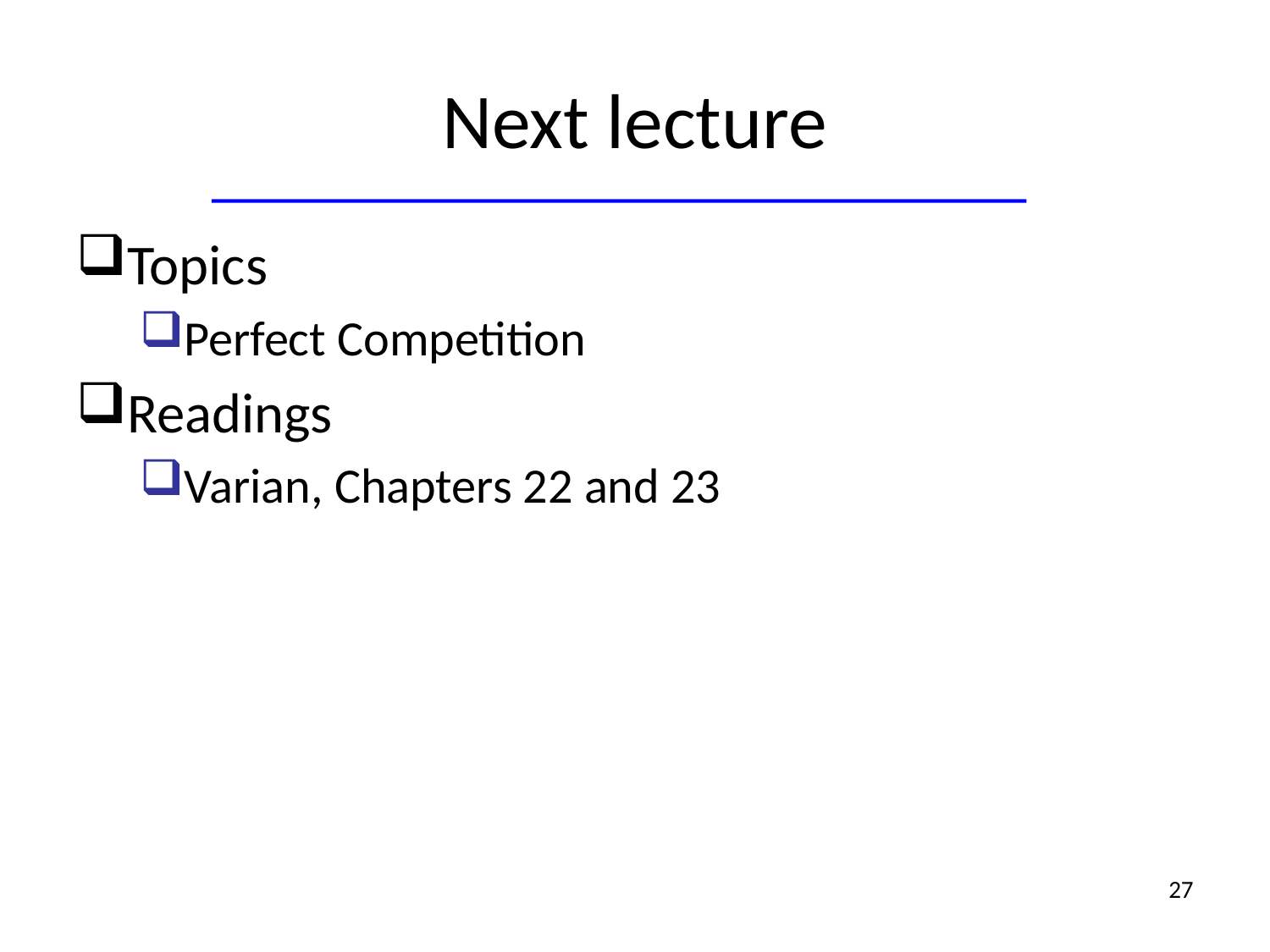

# Next lecture
Topics
Perfect Competition
Readings
Varian, Chapters 22 and 23
27